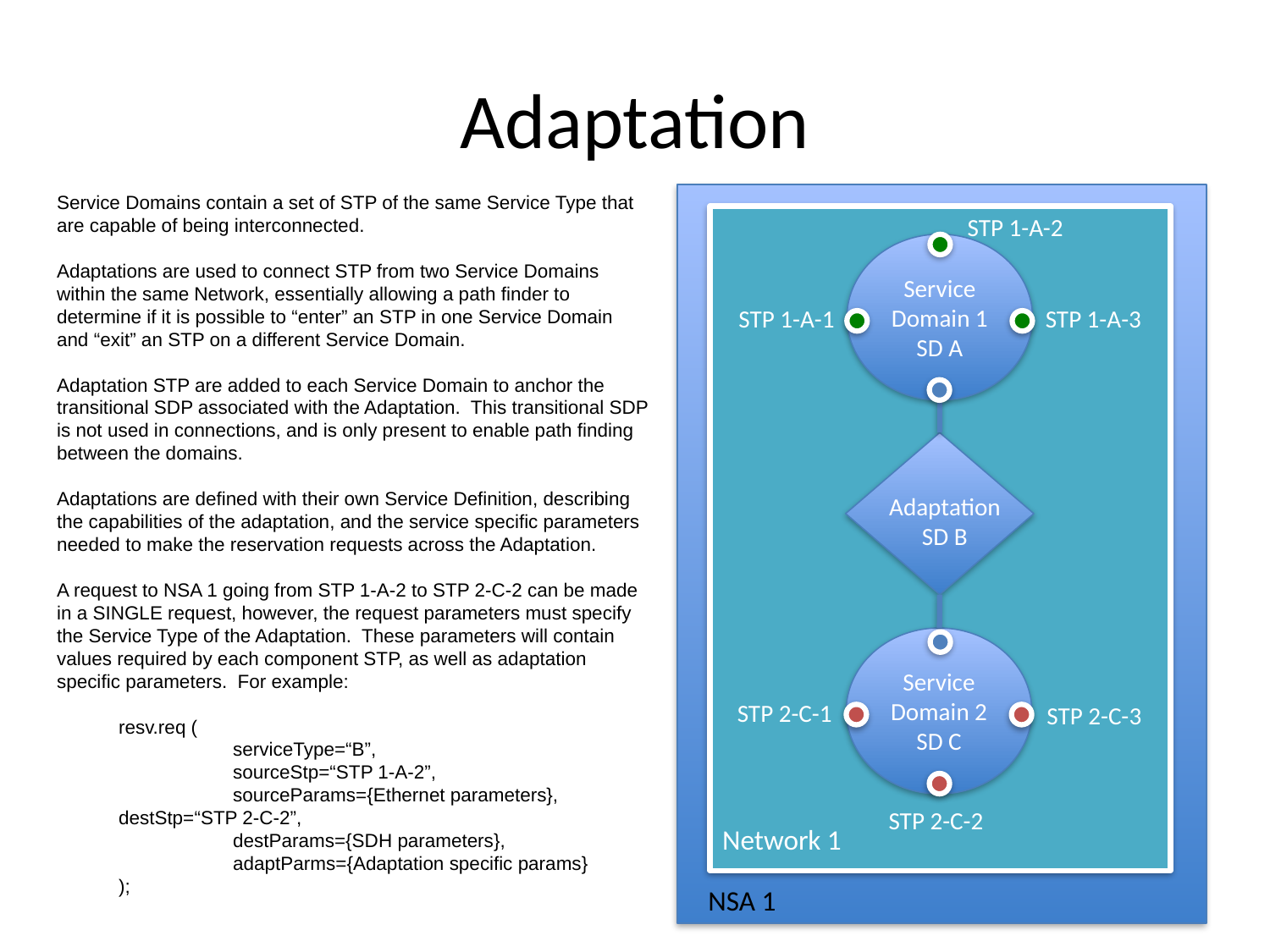

# Adaptation

Service Domains contain a set of STP of the same Service Type that are capable of being interconnected.

Adaptations are used to connect STP from two Service Domains within the same Network, essentially allowing a path finder to determine if it is possible to “enter” an STP in one Service Domain and “exit” an STP on a different Service Domain.

Adaptation STP are added to each Service Domain to anchor the transitional SDP associated with the Adaptation.  This transitional SDP is not used in connections, and is only present to enable path finding between the domains.

Adaptations are defined with their own Service Definition, describing the capabilities of the adaptation, and the service specific parameters needed to make the reservation requests across the Adaptation.

A request to NSA 1 going from STP 1-A-2 to STP 2-C-2 can be made in a SINGLE request, however, the request parameters must specify the Service Type of the Adaptation.  These parameters will contain values required by each component STP, as well as adaptation specific parameters.  For example:

resv.req (
	serviceType=“B”,
	sourceStp=“STP 1-A-2”,
	sourceParams={Ethernet parameters}, 	destStp=“STP 2-C-2”,
	destParams={SDH parameters},
	adaptParms={Adaptation specific params}
);

STP 1-A-2
Service Domain 1
SD A

STP 1-A-1
STP 1-A-3

Adaptation
SD B
Service Domain 2
SD C

STP 2-C-1
STP 2-C-3

STP 2-C-2
Network 1
NSA 1